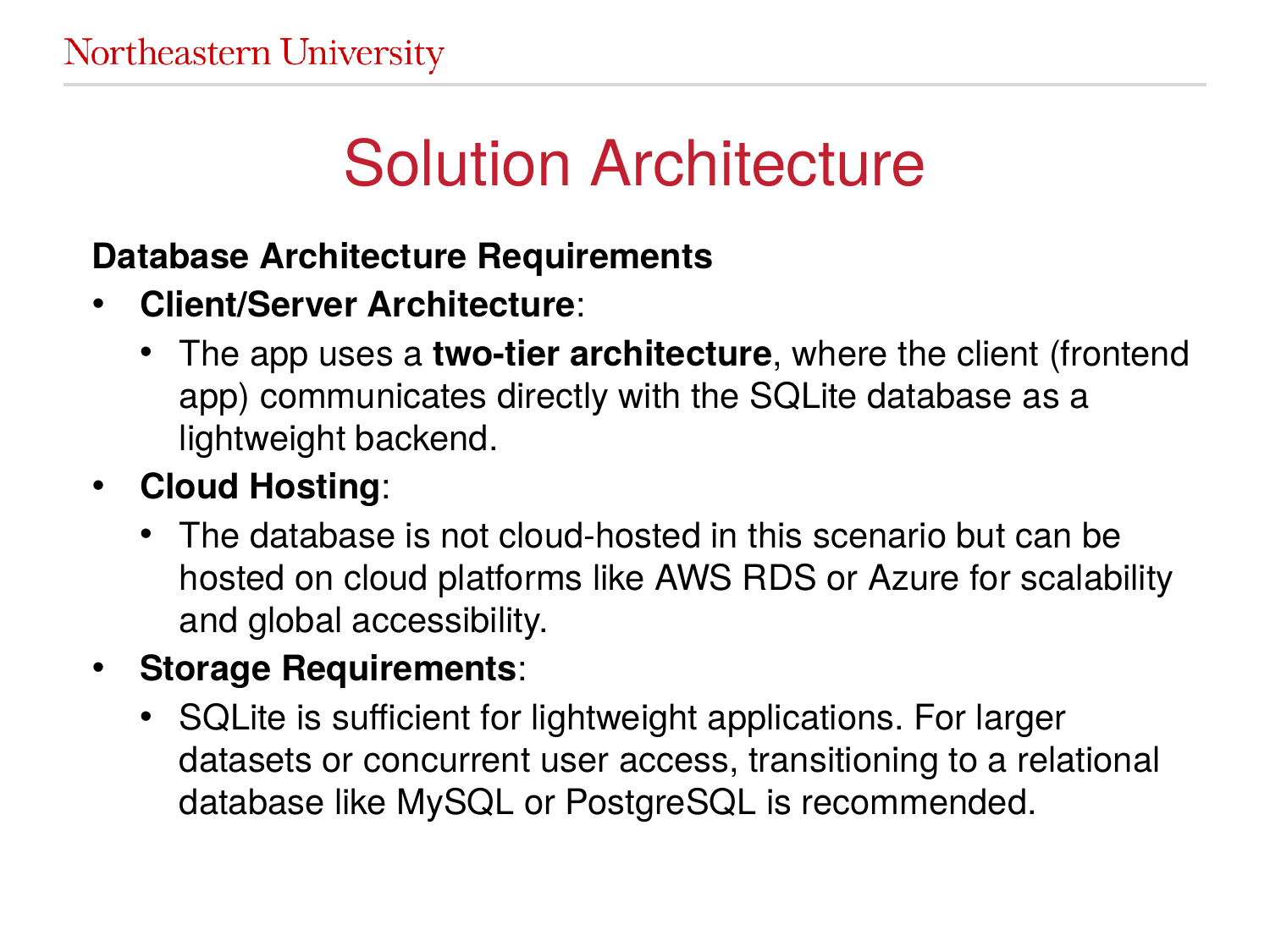

# Solution Architecture
Database Architecture Requirements
Client/Server Architecture:
The app uses a two-tier architecture, where the client (frontend app) communicates directly with the SQLite database as a lightweight backend.
Cloud Hosting:
The database is not cloud-hosted in this scenario but can be hosted on cloud platforms like AWS RDS or Azure for scalability and global accessibility.
Storage Requirements:
SQLite is sufficient for lightweight applications. For larger datasets or concurrent user access, transitioning to a relational database like MySQL or PostgreSQL is recommended.